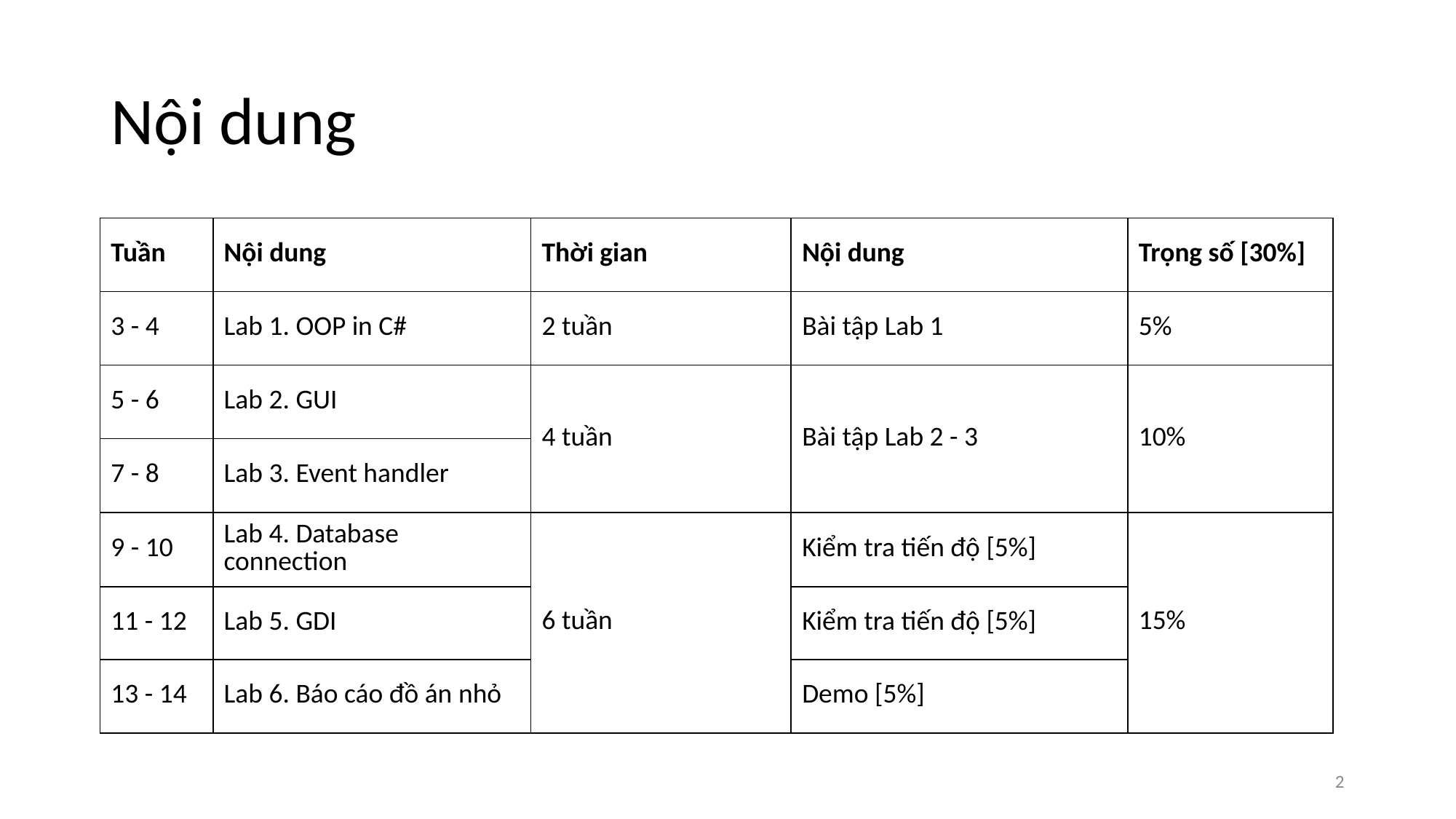

# Nội dung
| Tuần | Nội dung | Thời gian | Nội dung | Trọng số [30%] |
| --- | --- | --- | --- | --- |
| 3 - 4 | Lab 1. OOP in C# | 2 tuần | Bài tập Lab 1 | 5% |
| 5 - 6 | Lab 2. GUI | 4 tuần | Bài tập Lab 2 - 3 | 10% |
| 7 - 8 | Lab 3. Event handler | Lab 3 | 2 tuần | 10% |
| 9 - 10 | Lab 4. Database connection | 6 tuần | Kiểm tra tiến độ [5%] | 15% |
|  |  |  | Kiểm tra tiến độ [5%] |  |
| 11 - 12 | Lab 5. GDI |  | 2 tuần | 10% |
|  |  |  | Demo [5%] |  |
| 13 - 14 | Lab 6. Báo cáo đồ án nhỏ | 10 - 15 phút / nhóm |  | 70% |
2